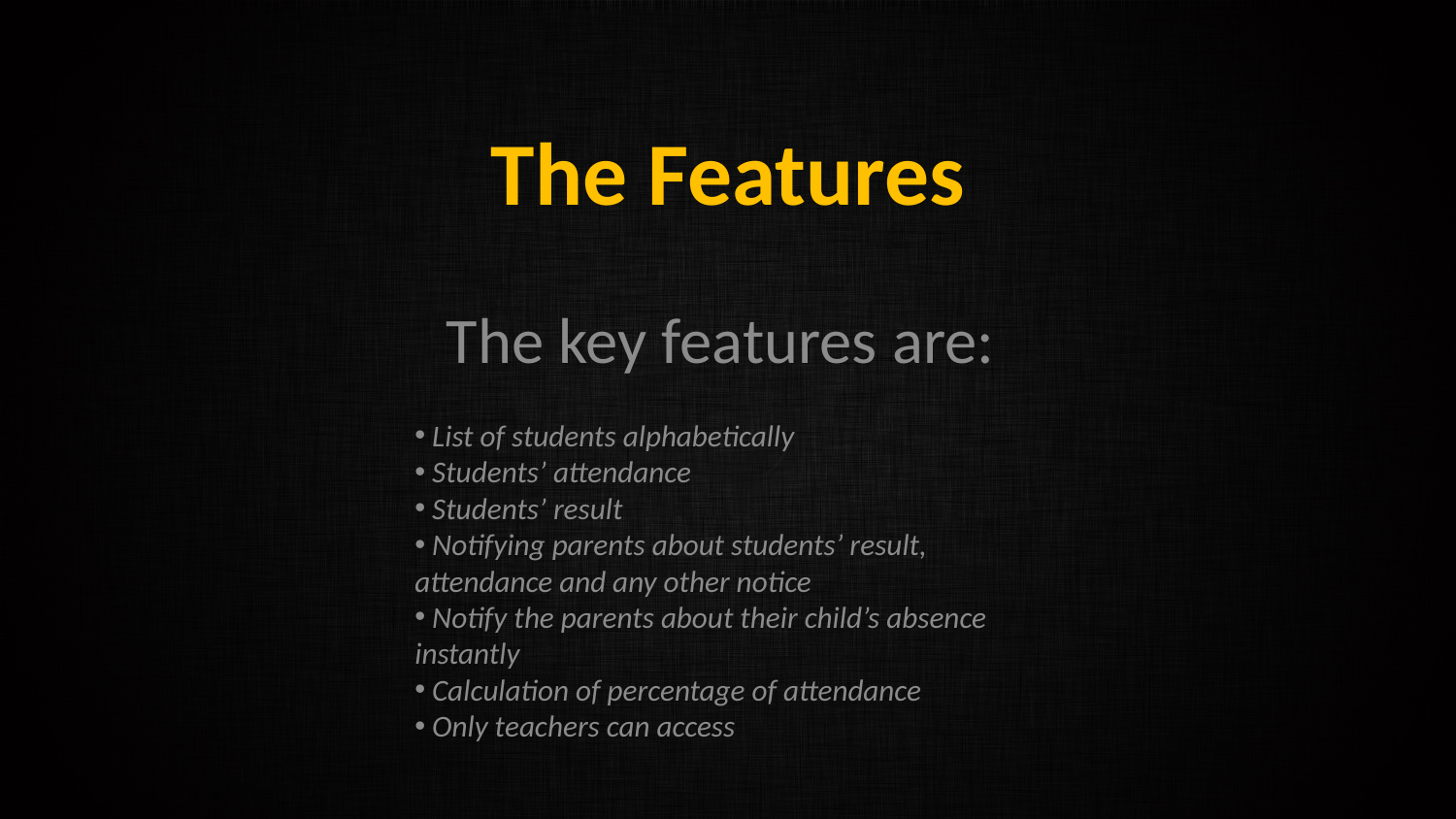

# The Features
The key features are:
 List of students alphabetically
 Students’ attendance
 Students’ result
 Notifying parents about students’ result, attendance and any other notice
 Notify the parents about their child’s absence instantly
 Calculation of percentage of attendance
 Only teachers can access